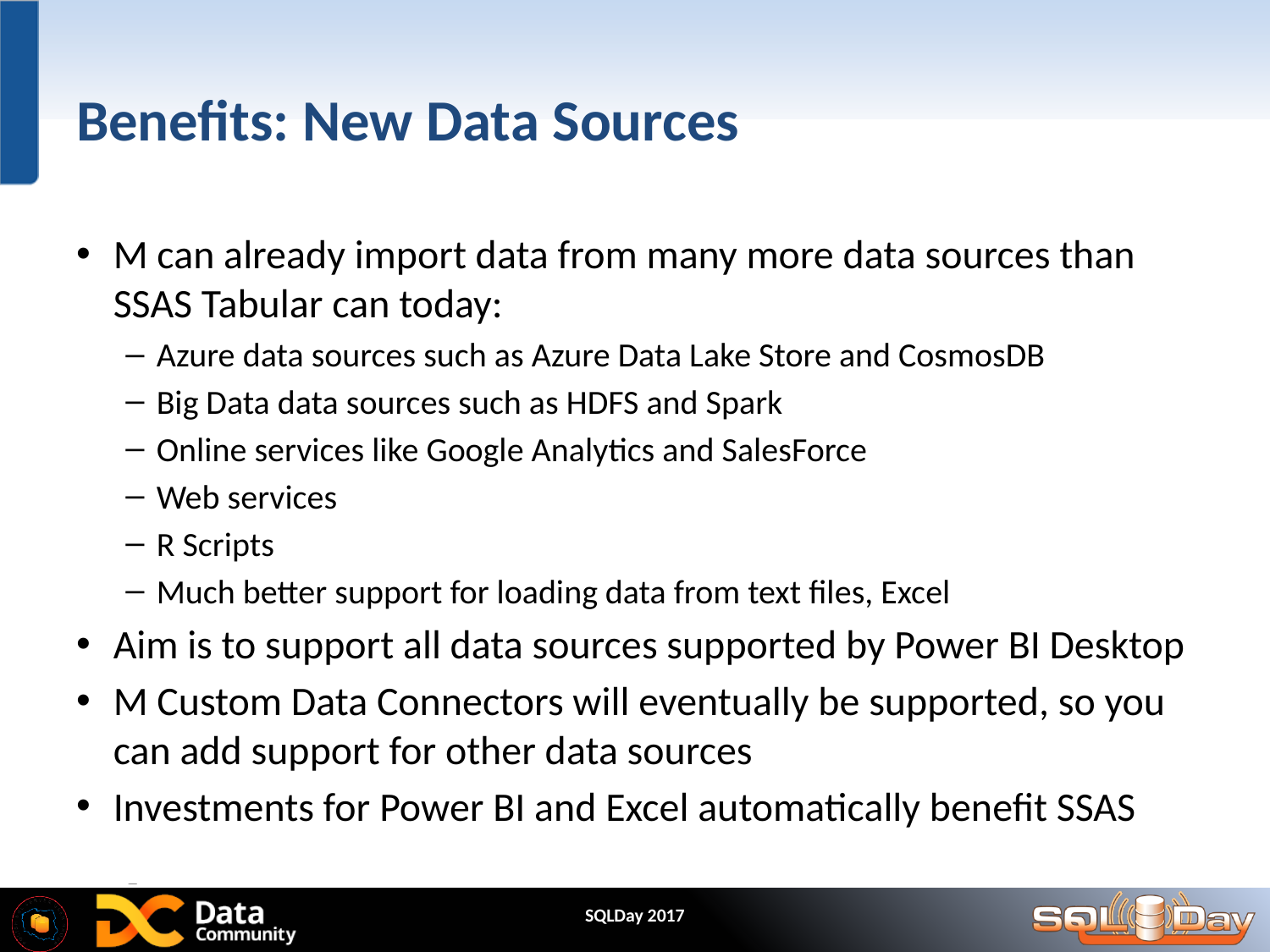

# Benefits: New Data Sources
M can already import data from many more data sources than SSAS Tabular can today:
Azure data sources such as Azure Data Lake Store and CosmosDB
Big Data data sources such as HDFS and Spark
Online services like Google Analytics and SalesForce
Web services
R Scripts
Much better support for loading data from text files, Excel
Aim is to support all data sources supported by Power BI Desktop
M Custom Data Connectors will eventually be supported, so you can add support for other data sources
Investments for Power BI and Excel automatically benefit SSAS